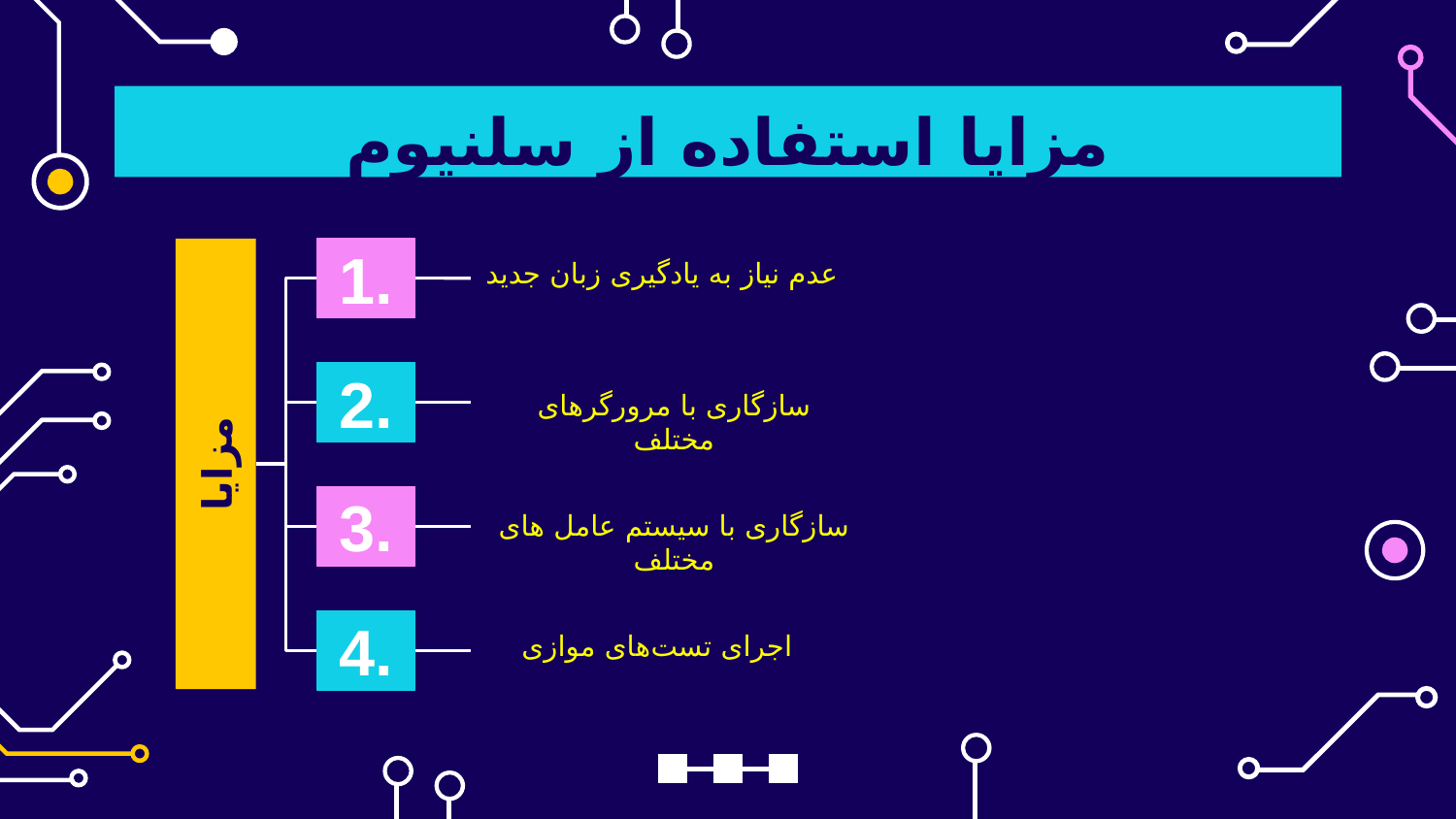

# مزایا استفاده از سلنیوم
1.
عدم نیاز به یادگیری زبان جدید

2.
سازگاری با مرورگرهای مختلف

مزایا
3.
سازگاری با سیستم عامل ‌های مختلف

4.
اجرای تست‌های موازی